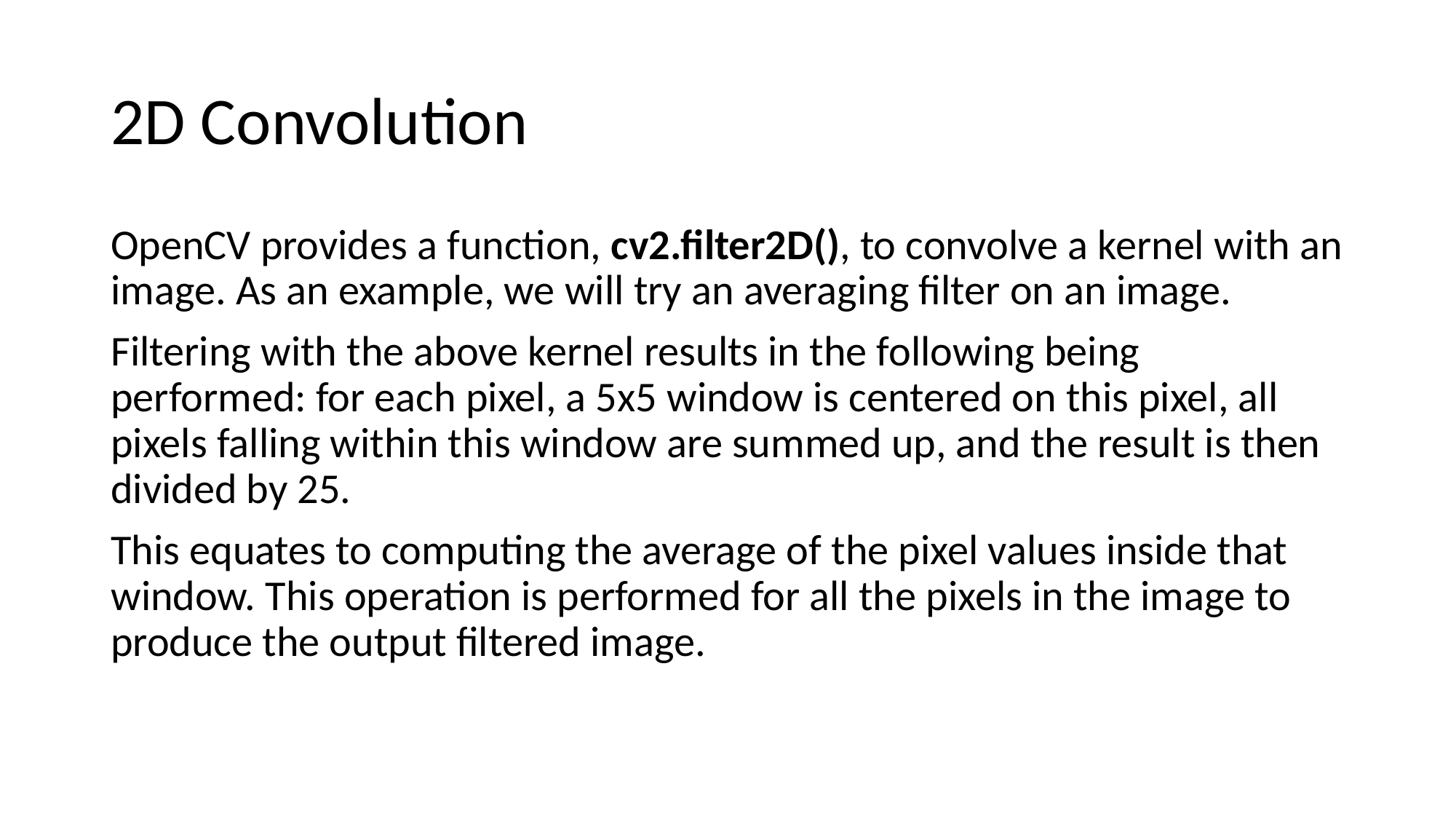

# 2D Convolution
OpenCV provides a function, cv2.filter2D(), to convolve a kernel with an image. As an example, we will try an averaging filter on an image.
Filtering with the above kernel results in the following being performed: for each pixel, a 5x5 window is centered on this pixel, all pixels falling within this window are summed up, and the result is then divided by 25.
This equates to computing the average of the pixel values inside that window. This operation is performed for all the pixels in the image to produce the output filtered image.